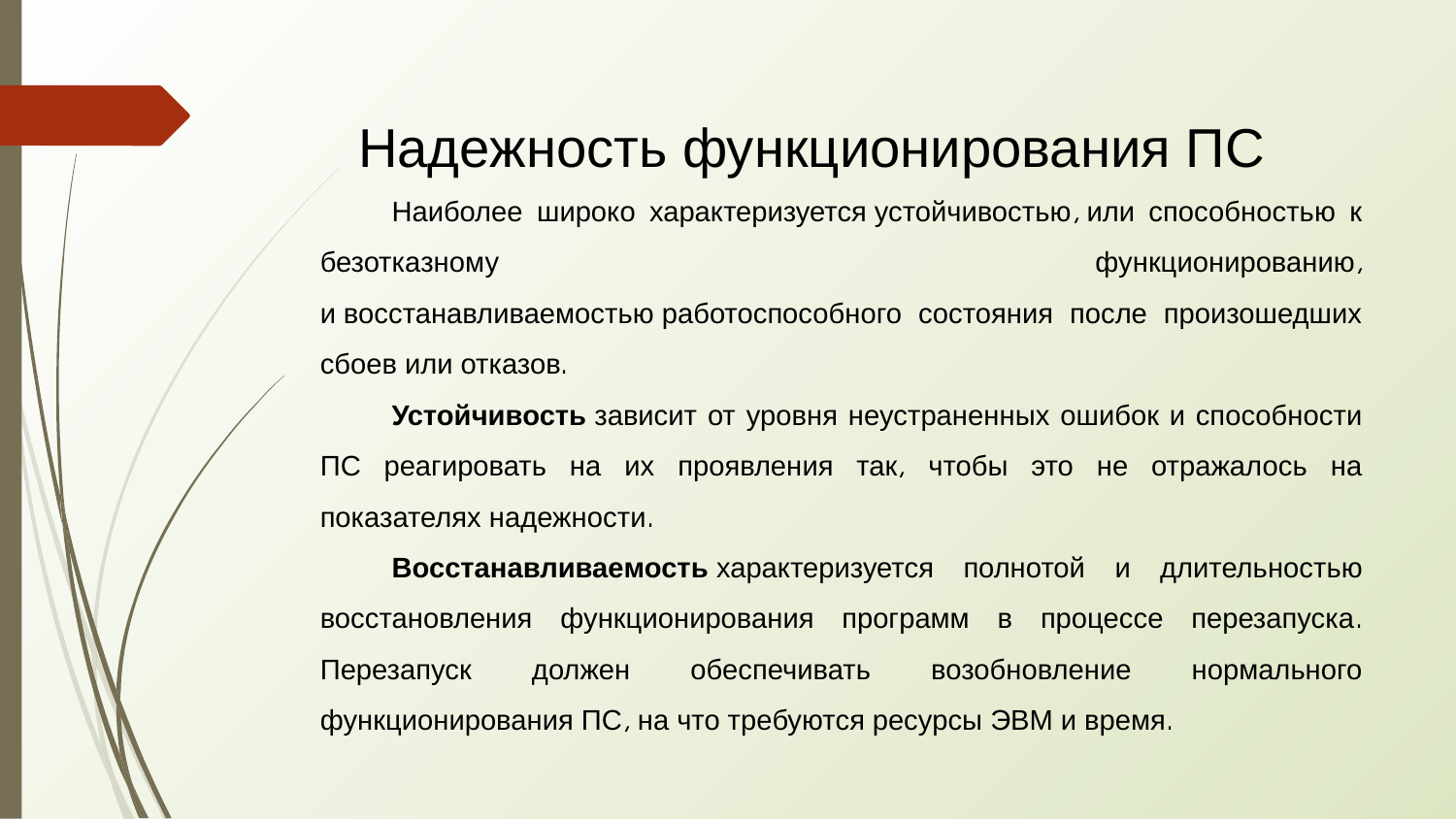

# Надежность функционирования ПС
Наиболее широко характеризуется устойчивостью, или способностью к безотказному функционированию, и восстанавливаемостью работоспособного состояния после произошедших сбоев или отказов.
Устойчивость зависит от уровня неустраненных ошибок и способности ПС реагировать на их проявления так, чтобы это не отражалось на показателях надежности.
Восстанавливаемость характеризуется полнотой и длительностью восстановления функционирования программ в процессе перезапуска. Перезапуск должен обеспечивать возобновление нормального функционирования ПС, на что требуются ресурсы ЭВМ и время.